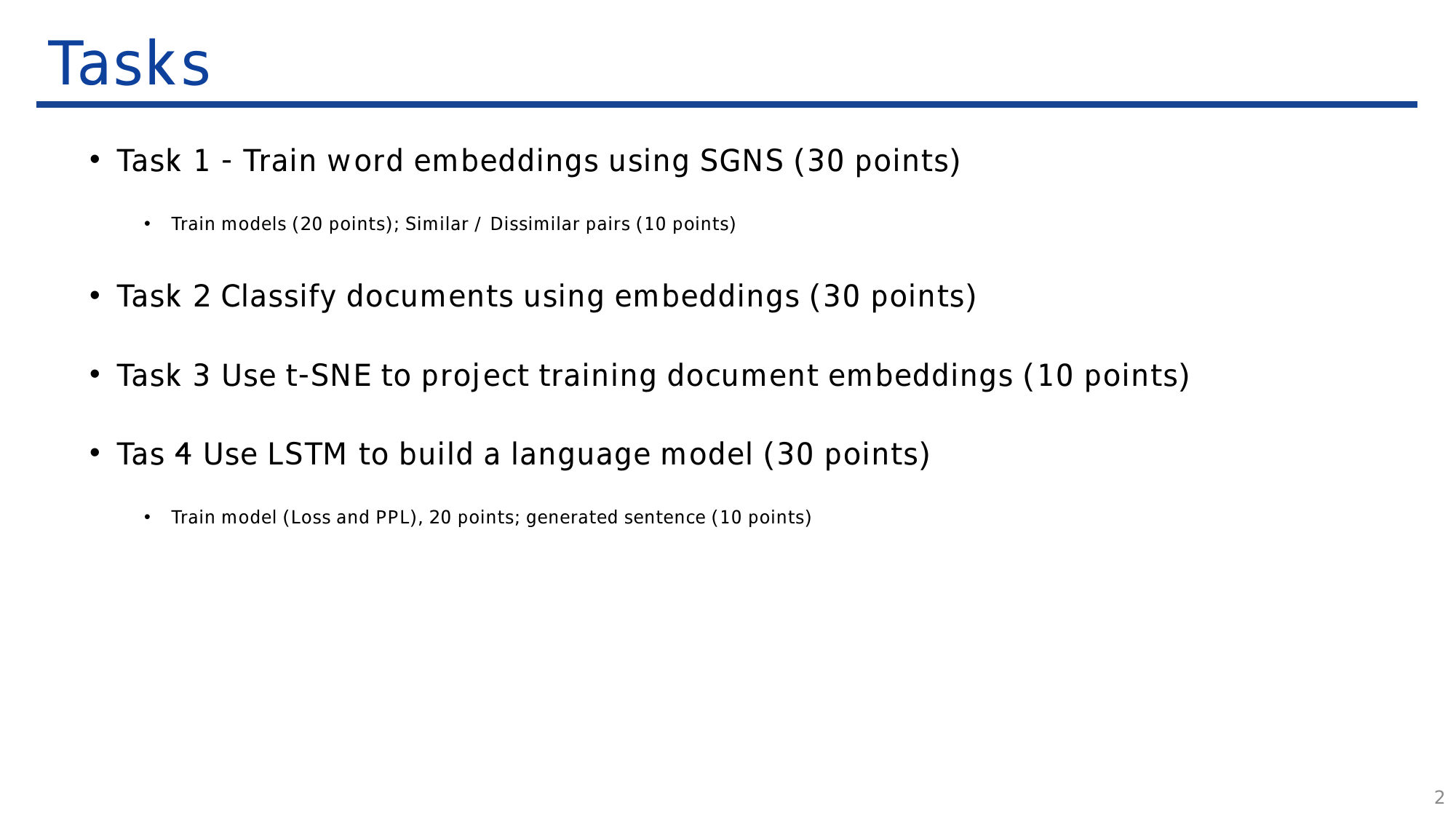

# Tasks
Task 1 - Train word embeddings using SGNS (30 points)
Train models (20 points); Similar / Dissimilar pairs (10 points)
Task 2 Classify documents using embeddings (30 points)
Task 3 Use t-SNE to project training document embeddings (10 points)
Tas 4 Use LSTM to build a language model (30 points)
Train model (Loss and PPL), 20 points; generated sentence (10 points)
2